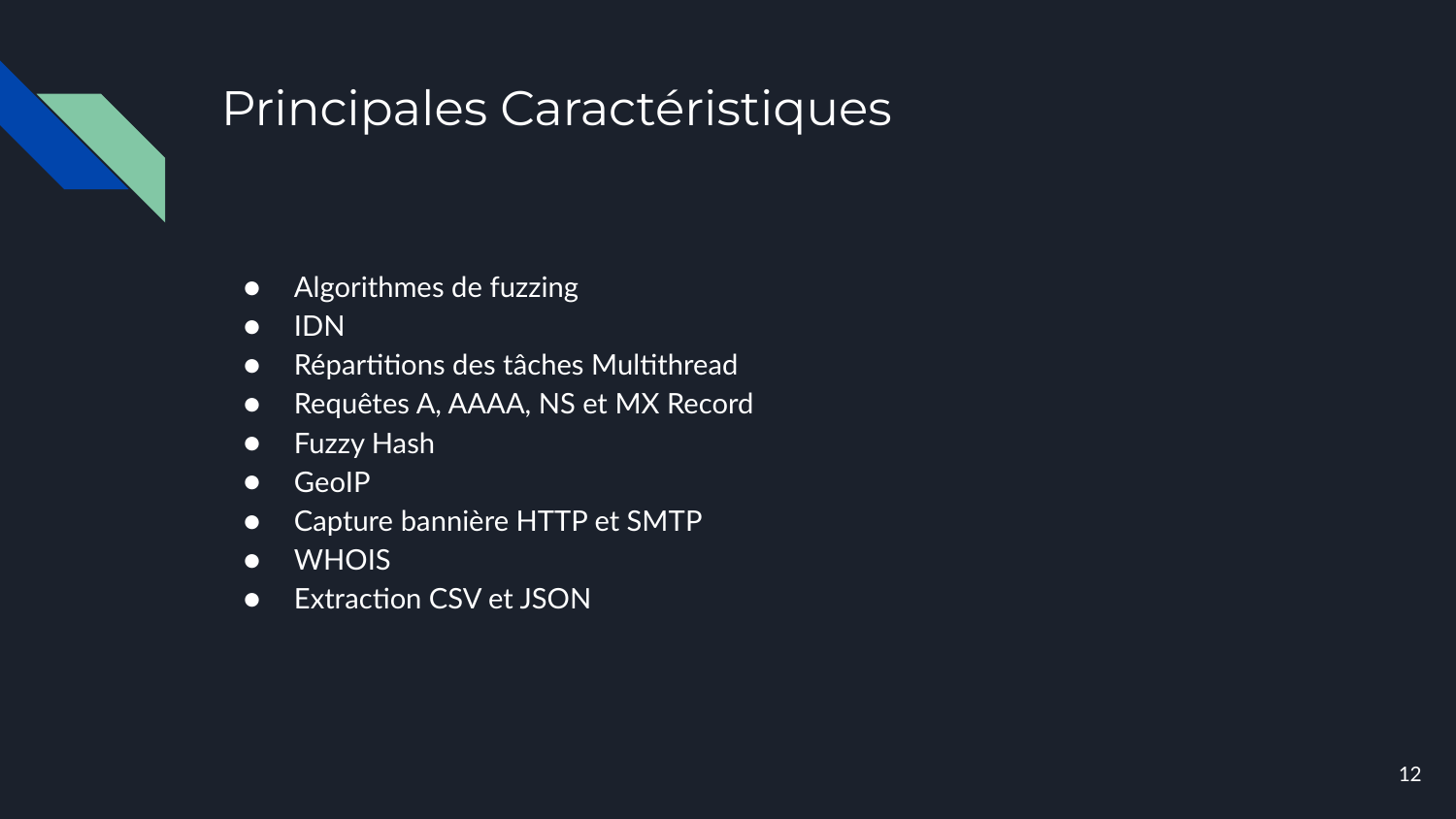

# Principales Caractéristiques
Algorithmes de fuzzing
IDN
Répartitions des tâches Multithread
Requêtes A, AAAA, NS et MX Record
Fuzzy Hash
GeoIP
Capture bannière HTTP et SMTP
WHOIS
Extraction CSV et JSON
12